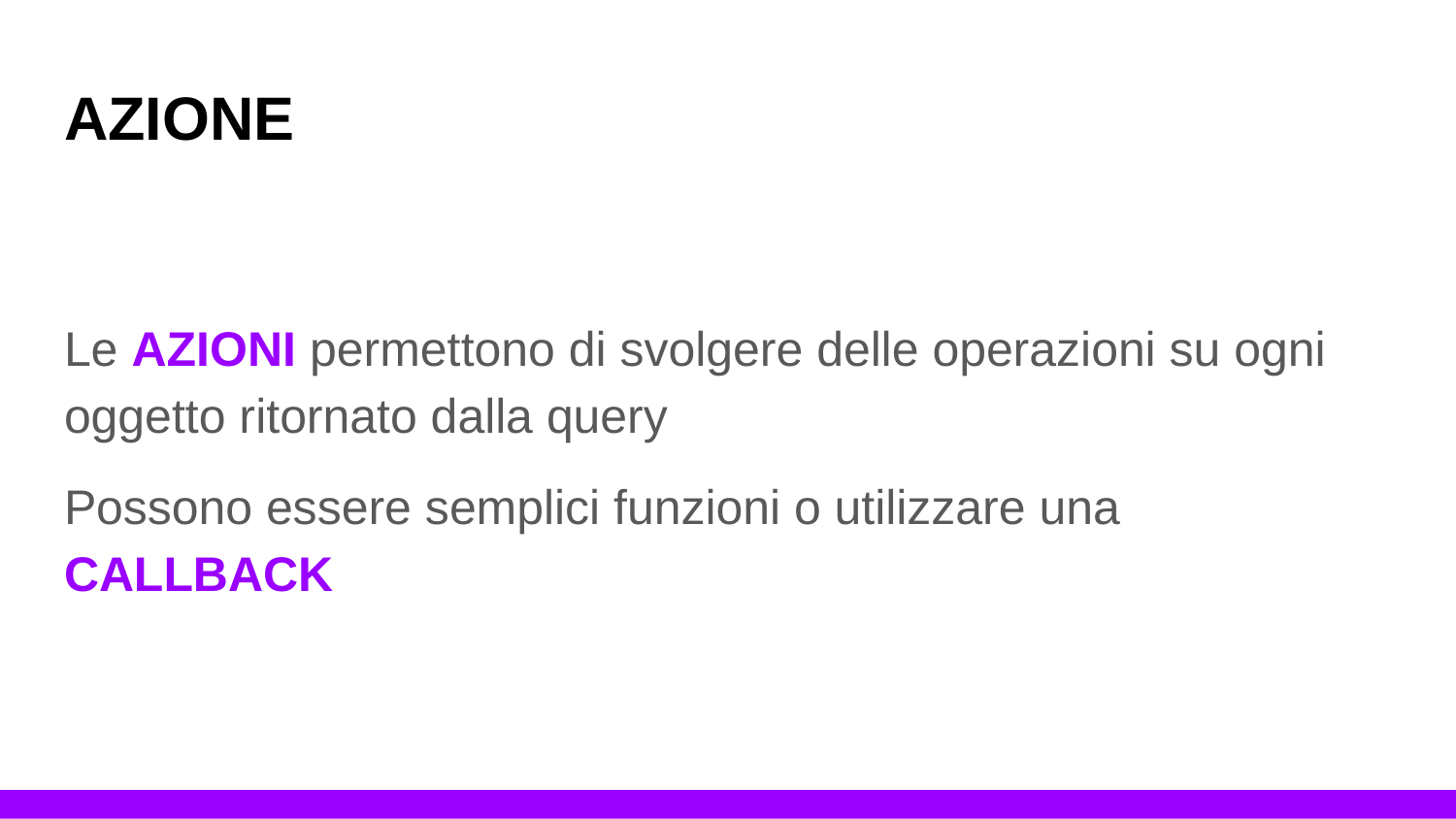

# AZIONE
Le AZIONI permettono di svolgere delle operazioni su ogni oggetto ritornato dalla query
Possono essere semplici funzioni o utilizzare una CALLBACK